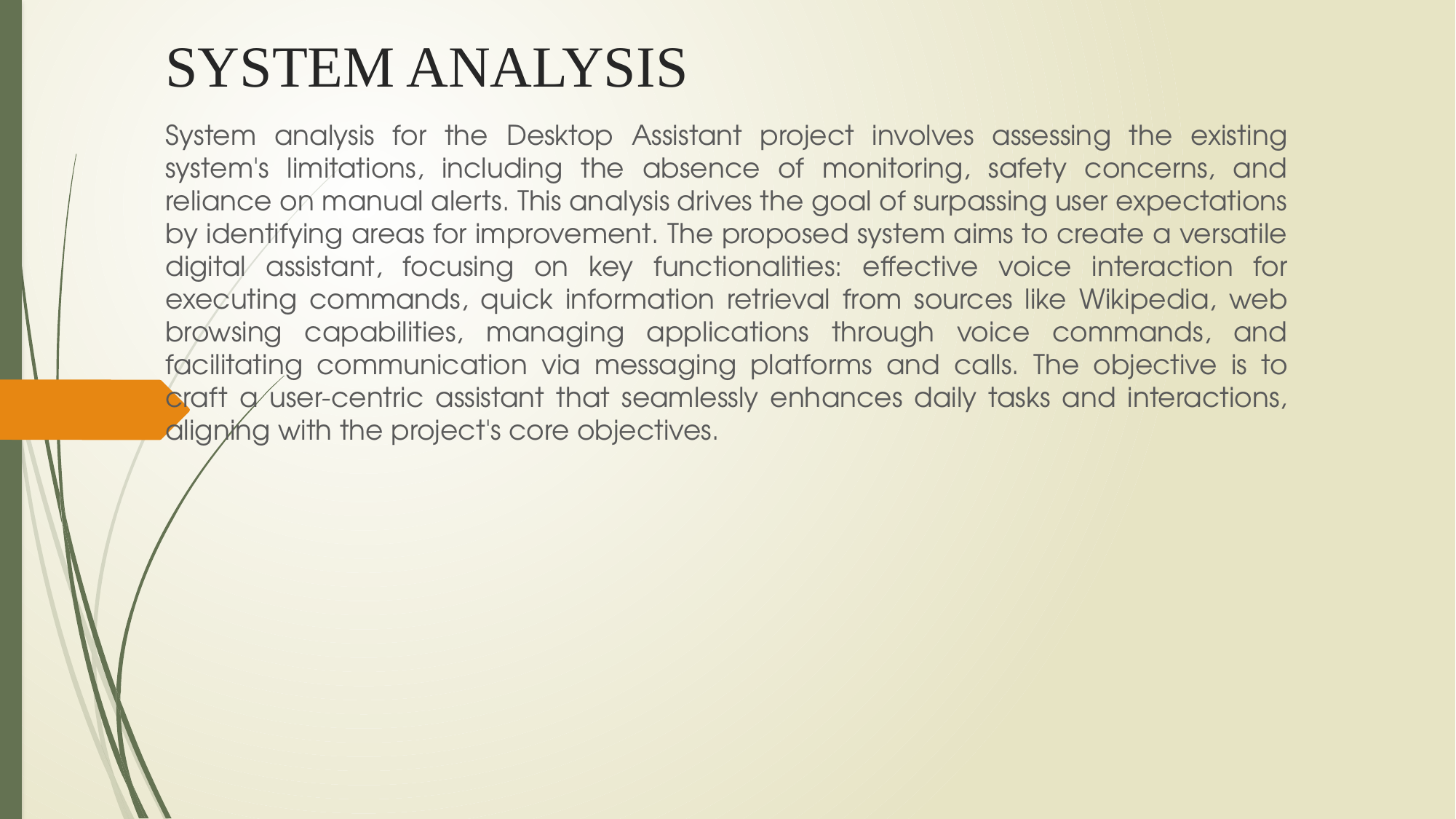

# SYSTEM ANALYSIS
System analysis for the Desktop Assistant project involves assessing the existing system's limitations, including the absence of monitoring, safety concerns, and reliance on manual alerts. This analysis drives the goal of surpassing user expectations by identifying areas for improvement. The proposed system aims to create a versatile digital assistant, focusing on key functionalities: effective voice interaction for executing commands, quick information retrieval from sources like Wikipedia, web browsing capabilities, managing applications through voice commands, and facilitating communication via messaging platforms and calls. The objective is to craft a user-centric assistant that seamlessly enhances daily tasks and interactions, aligning with the project's core objectives.